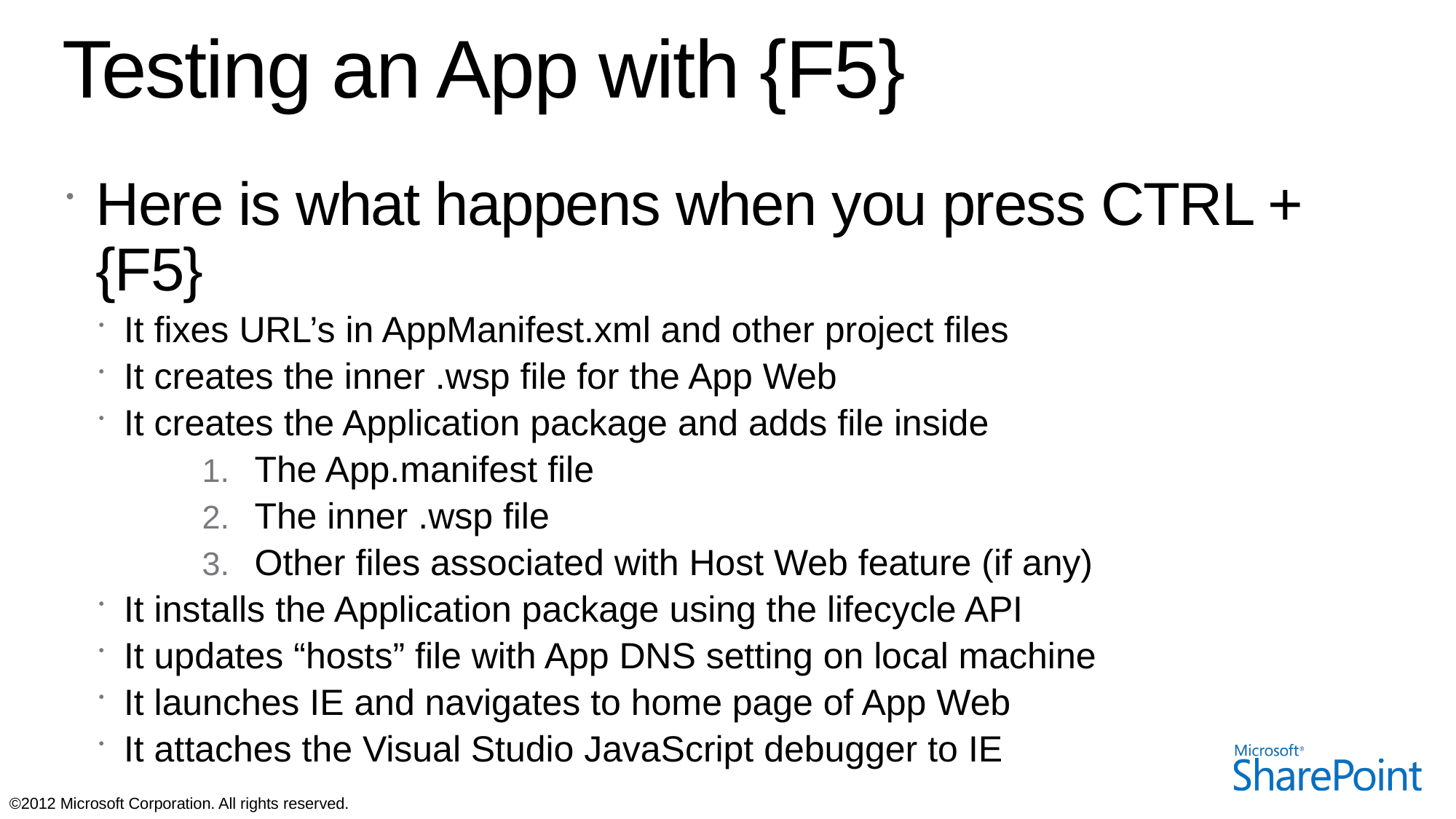

# Testing an App with {F5}
Here is what happens when you press CTRL + {F5}
It fixes URL’s in AppManifest.xml and other project files
It creates the inner .wsp file for the App Web
It creates the Application package and adds file inside
The App.manifest file
The inner .wsp file
Other files associated with Host Web feature (if any)
It installs the Application package using the lifecycle API
It updates “hosts” file with App DNS setting on local machine
It launches IE and navigates to home page of App Web
It attaches the Visual Studio JavaScript debugger to IE